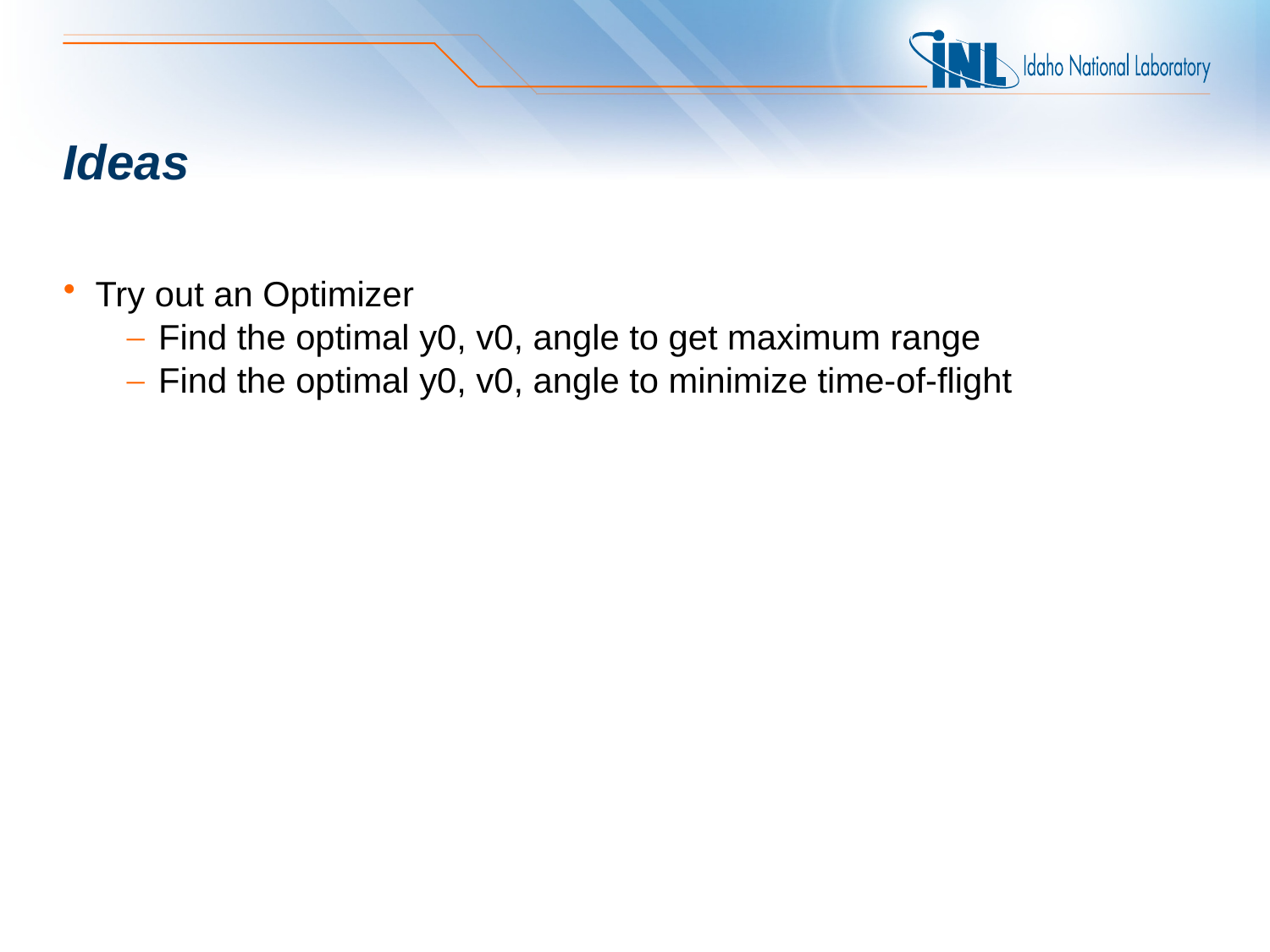

# Ideas

Try out an Optimizer
Find the optimal y0, v0, angle to get maximum range
Find the optimal y0, v0, angle to minimize time-of-flight